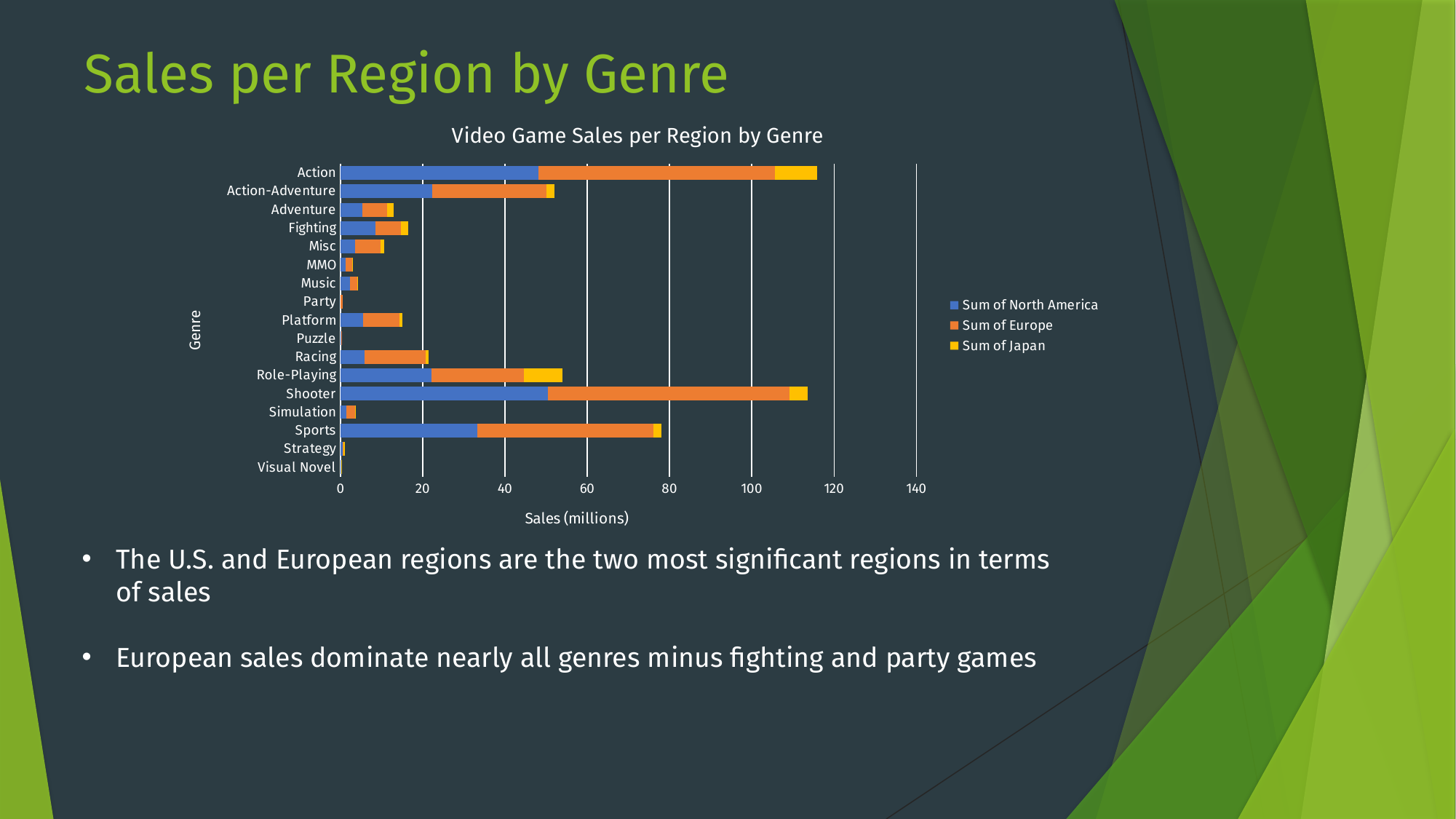

# Sales per Region by Genre

### Chart: Video Game Sales per Region by Genre

| Category | Sum of North America | Sum of Europe | Sum of Japan |
|---|---|---|---|
| Action | 48.15000000000001 | 57.53000000000003 | 10.269999999999987 |
| Action-Adventure | 22.3 | 27.790000000000003 | 1.9600000000000009 |
| Adventure | 5.269999999999997 | 6.079999999999998 | 1.6400000000000001 |
| Fighting | 8.58 | 6.189999999999998 | 1.6700000000000006 |
| Misc | 3.639999999999999 | 6.029999999999999 | 0.9600000000000002 |
| MMO | 1.32 | 1.4500000000000002 | 0.2 |
| Music | 2.4 | 1.6199999999999994 | 0.16999999999999998 |
| Party | 0.09 | 0.47 | 0.0 |
| Platform | 5.479999999999998 | 8.919999999999998 | 0.6700000000000002 |
| Puzzle | 0.28 | 0.16 | 0.0 |
| Racing | 5.859999999999997 | 14.770000000000001 | 0.7600000000000002 |
| Role-Playing | 22.15 | 22.40000000000001 | 9.419999999999996 |
| Shooter | 50.49999999999998 | 58.64 | 4.419999999999998 |
| Simulation | 1.4700000000000004 | 2.07 | 0.28 |
| Sports | 33.30999999999999 | 42.80999999999999 | 1.83 |
| Strategy | 0.5700000000000001 | 0.22 | 0.3400000000000001 |
| Visual Novel | 0.2 | 0.02 | 0.19 |
The U.S. and European regions are the two most significant regions in terms of sales

European sales dominate nearly all genres minus fighting and party games